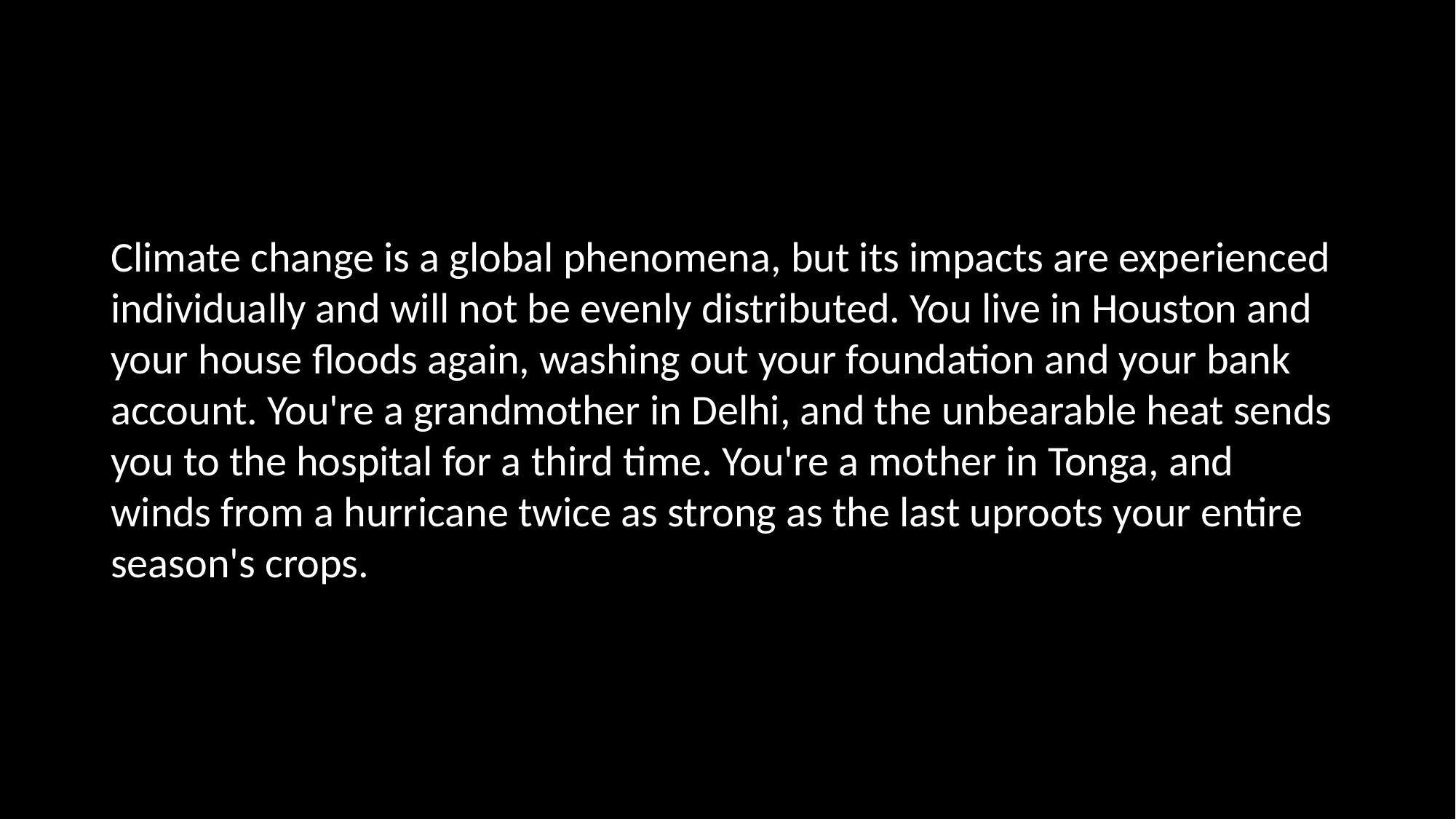

#

Climate change is a global phenomena, but its impacts are experienced individually and will not be evenly distributed. You live in Houston and your house floods again, washing out your foundation and your bank account. You're a grandmother in Delhi, and the unbearable heat sends you to the hospital for a third time. You're a mother in Tonga, and winds from a hurricane twice as strong as the last uproots your entire season's crops.